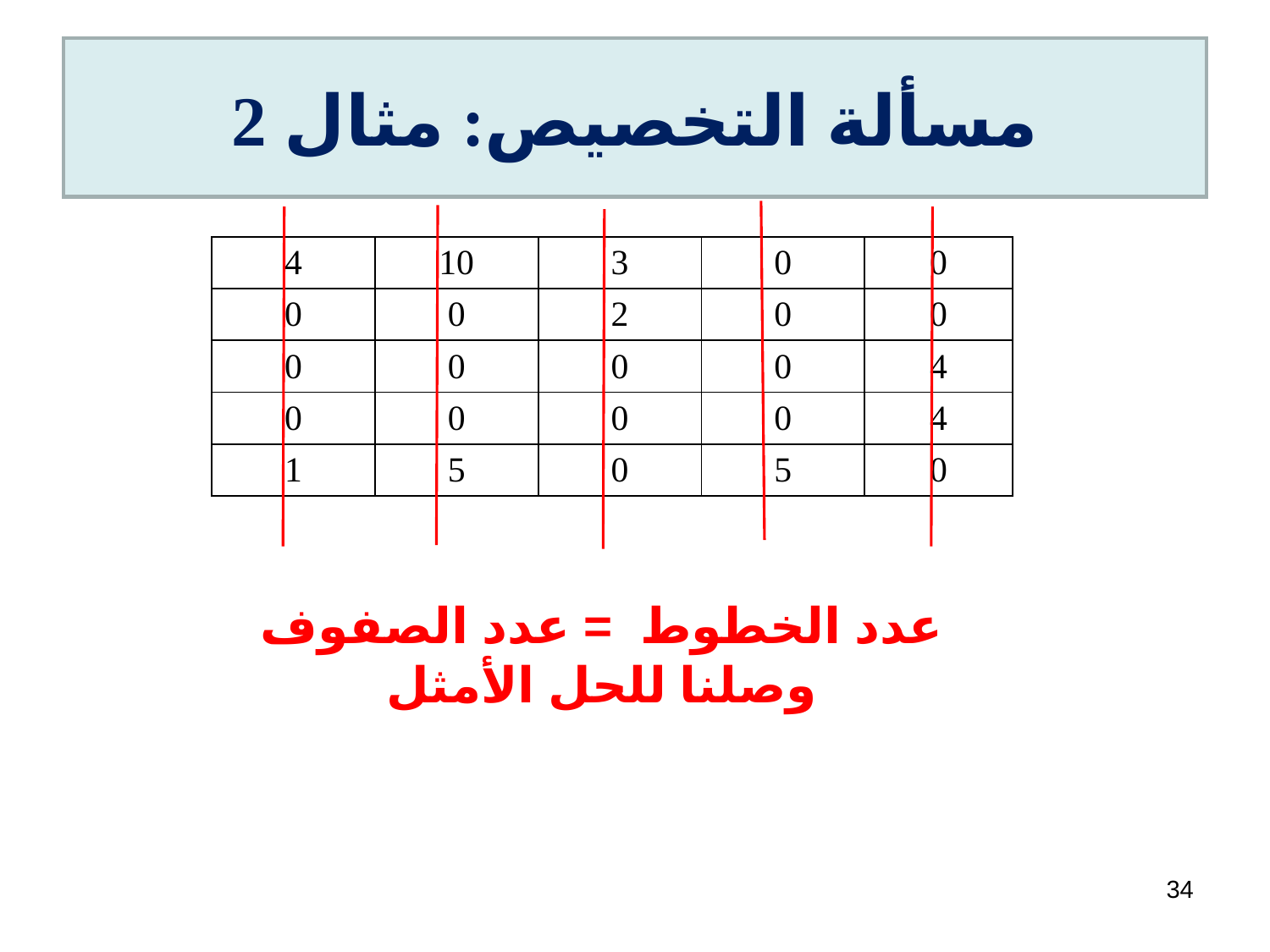

# مسألة التخصيص: مثال 2

| 4 | 10 | 3 | 0 | 0 |
| --- | --- | --- | --- | --- |
| 0 | 0 | 2 | 0 | 0 |
| 0 | 0 | 0 | 0 | 4 |
| 0 | 0 | 0 | 0 | 4 |
| 1 | 5 | 0 | 5 | 0 |
عدد الخطوط  = عدد الصفوف
وصلنا للحل الأمثل
34